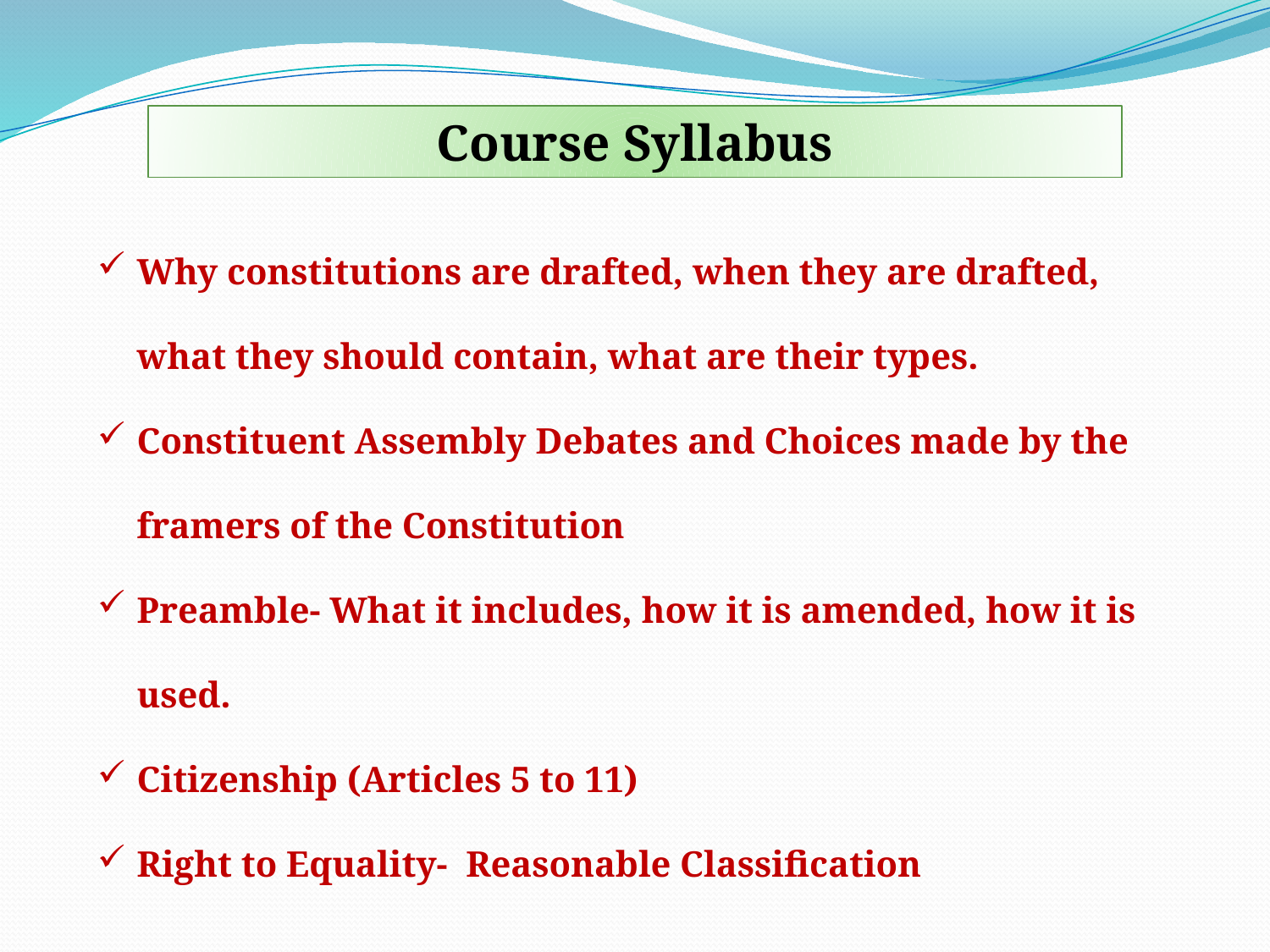

Course Syllabus
Why constitutions are drafted, when they are drafted, what they should contain, what are their types.
Constituent Assembly Debates and Choices made by the framers of the Constitution
Preamble- What it includes, how it is amended, how it is used.
Citizenship (Articles 5 to 11)
Right to Equality-  Reasonable Classification